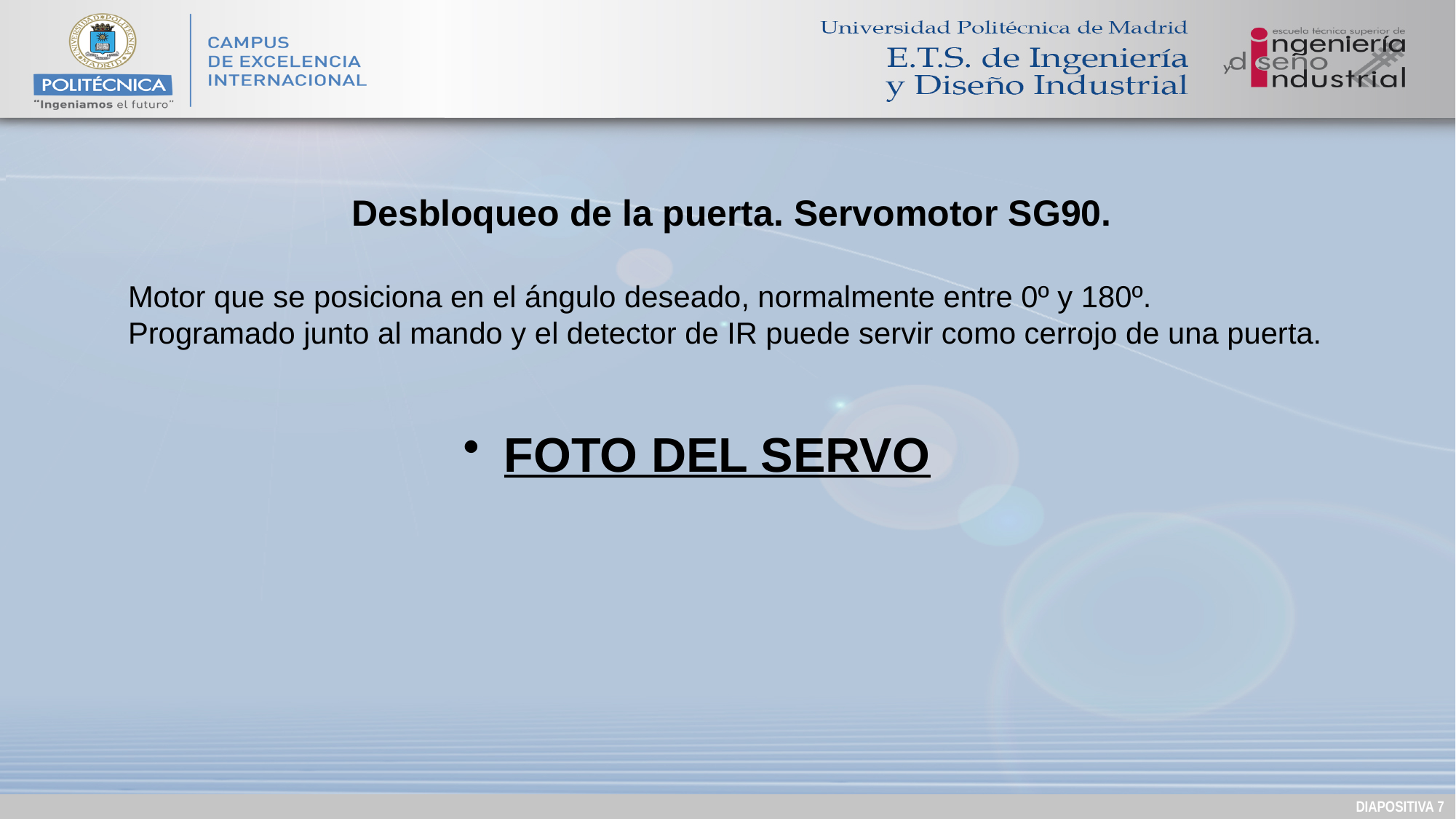

Desbloqueo de la puerta. Servomotor SG90.
Motor que se posiciona en el ángulo deseado, normalmente entre 0º y 180º.
Programado junto al mando y el detector de IR puede servir como cerrojo de una puerta.
FOTO DEL SERVO
DIAPOSITIVA 7